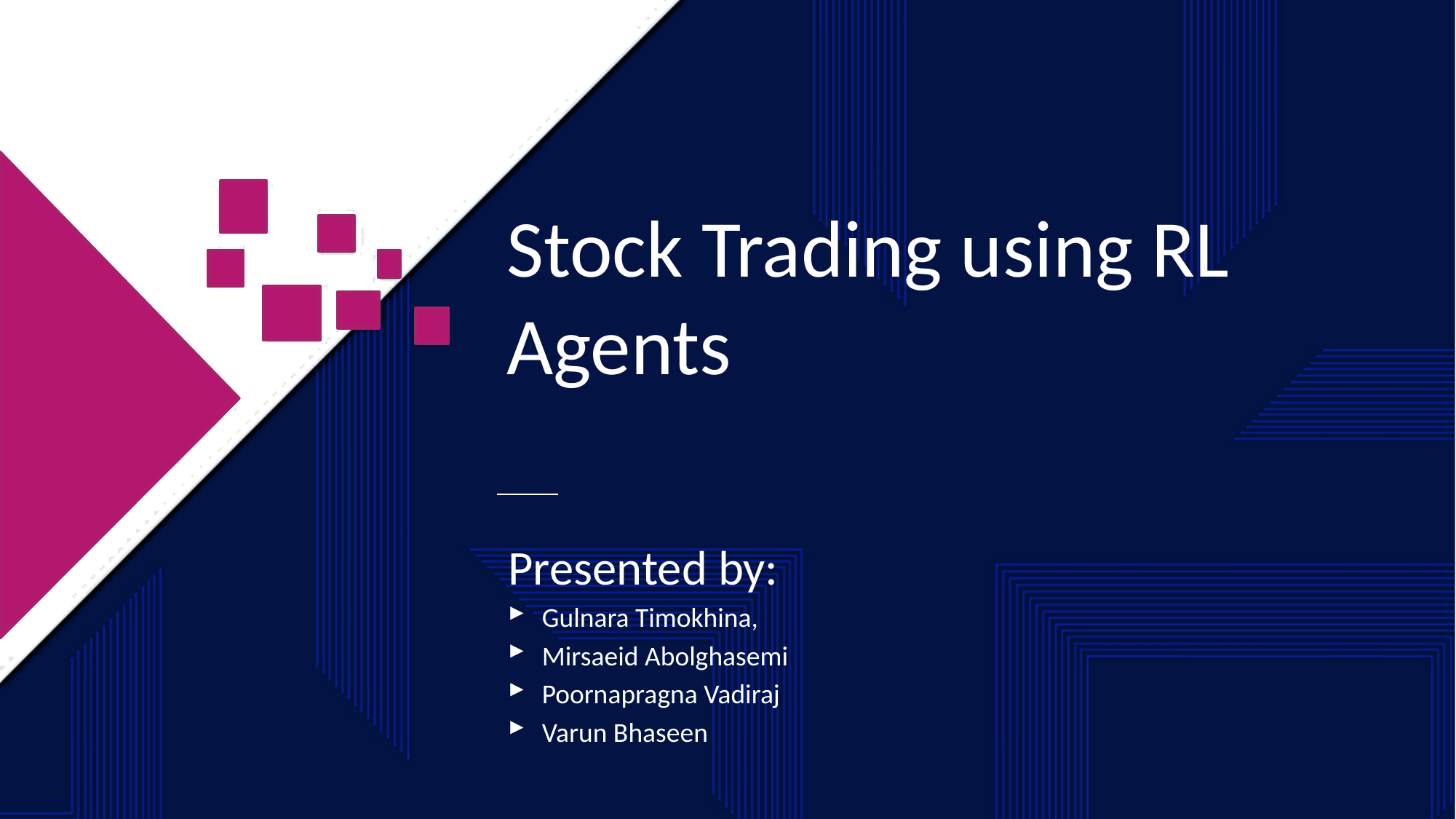

# Stock Trading using RL Agents
Presented by:
Gulnara Timokhina,
Mirsaeid Abolghasemi
Poornapragna Vadiraj
Varun Bhaseen